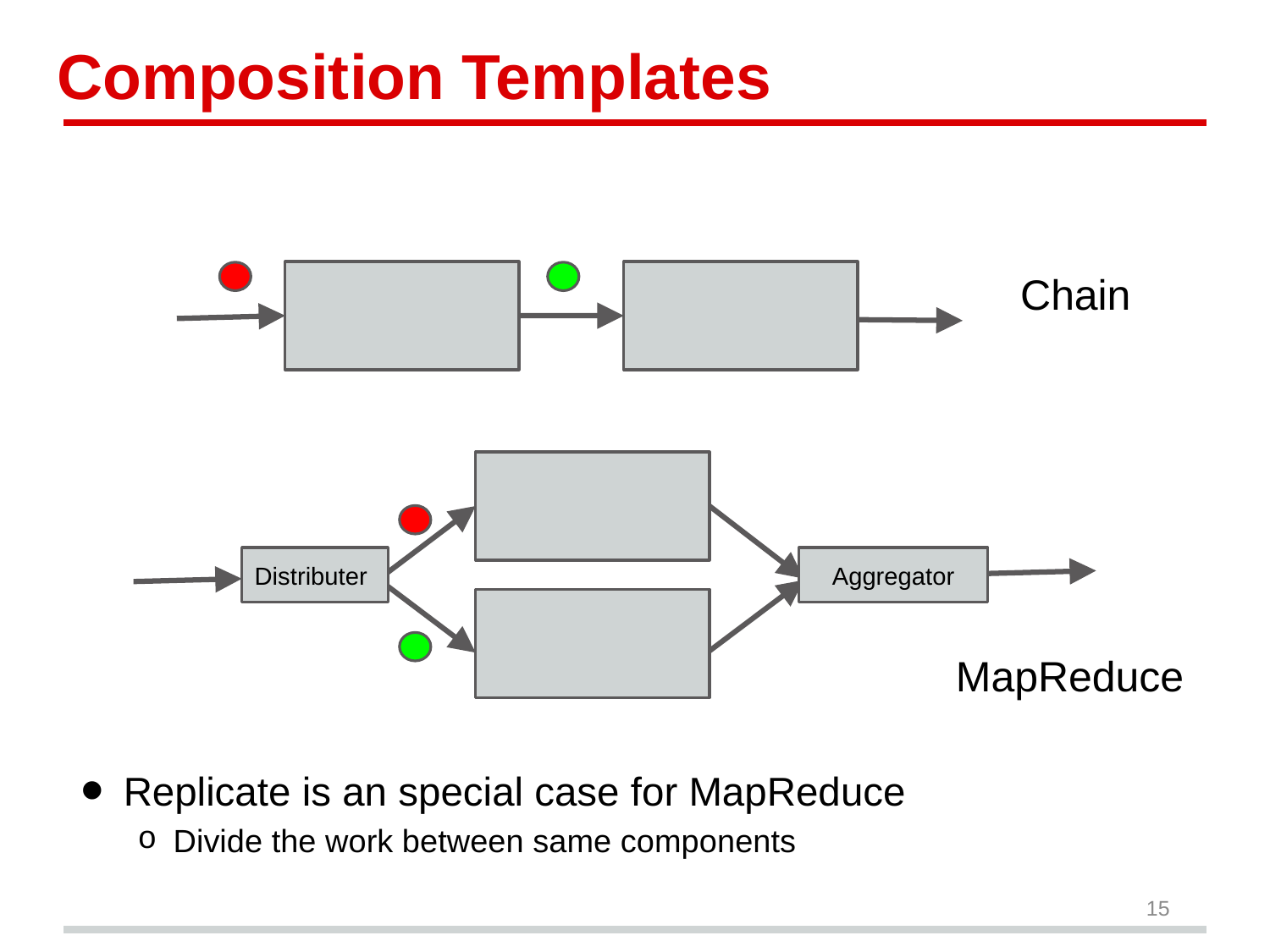

# Composition Templates

Chain

Distributer
Aggregator

MapReduce
Replicate is an special case for MapReduce
Divide the work between same components

15